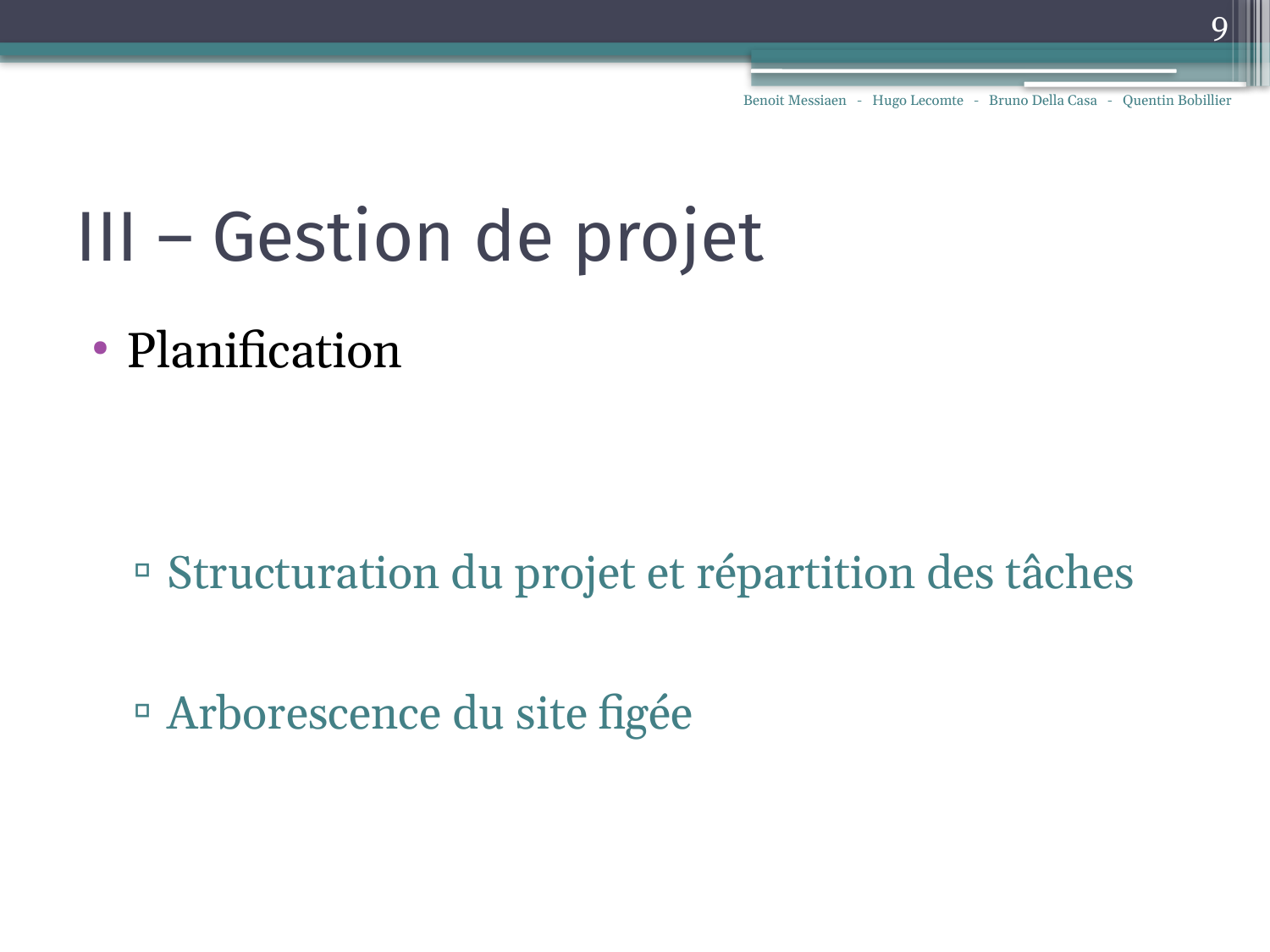

9
Benoit Messiaen   -   Hugo Lecomte   -   Bruno Della Casa   -   Quentin Bobillier
# III – Gestion de projet
Planification

Structuration du projet et répartition des tâches

Arborescence du site figée